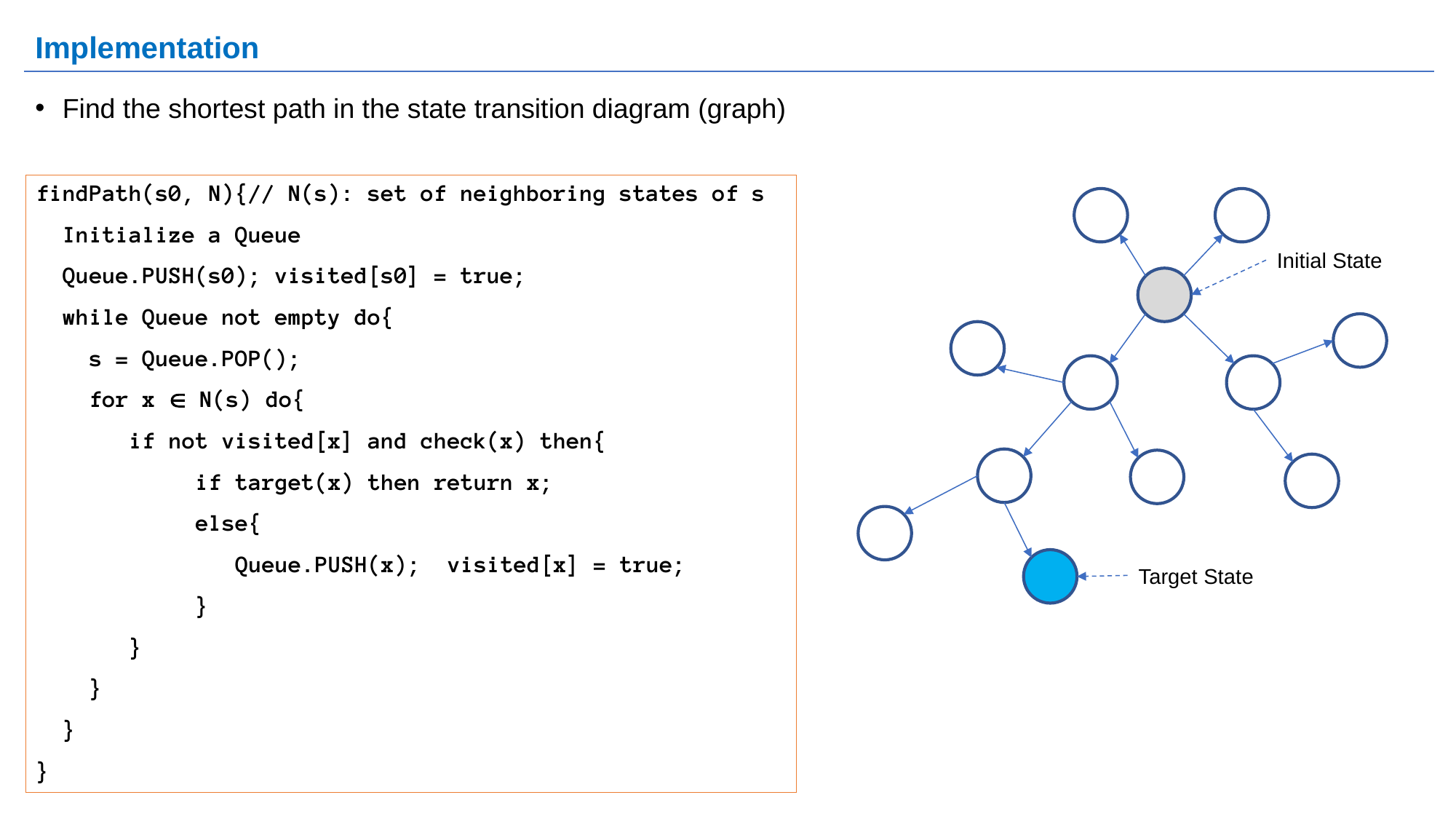

# Implementation
Find the shortest path in the state transition diagram (graph)
findPath(s0, N){// N(s): set of neighboring states of s
  Initialize a Queue
  Queue.PUSH(s0); visited[s0] = true;
  while Queue not empty do{
    s = Queue.POP();
    for x ∈ N(s) do{
       if not visited[x] and check(x) then{
            if target(x) then return x;
            else{
               Queue.PUSH(x);  visited[x] = true;
            }
       }
    }
  }
}

Initial State

Target State